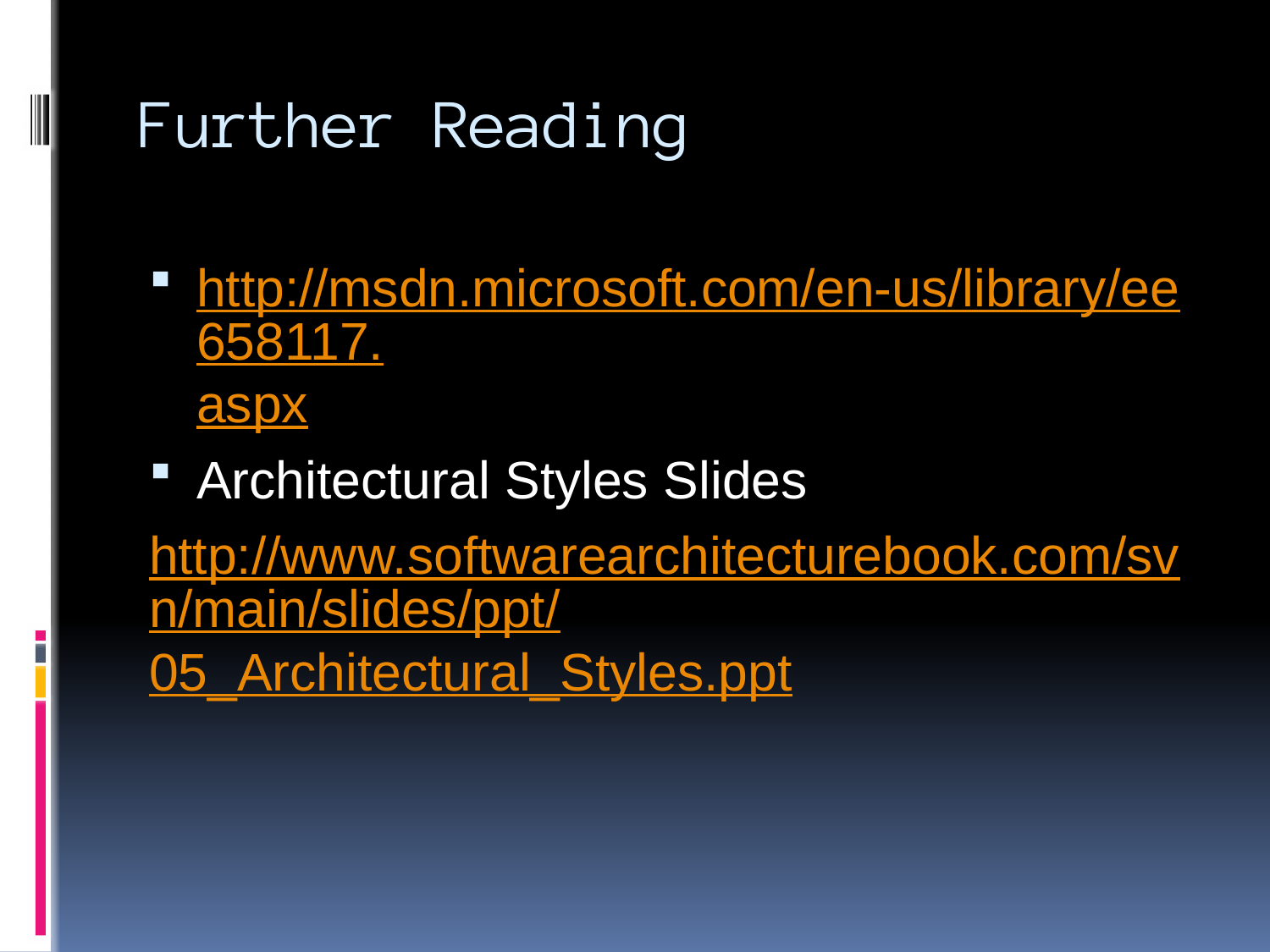

# Further Reading
http://msdn.microsoft.com/en-us/library/ee658117.aspx
Architectural Styles Slides
http://www.softwarearchitecturebook.com/svn/main/slides/ppt/05_Architectural_Styles.ppt